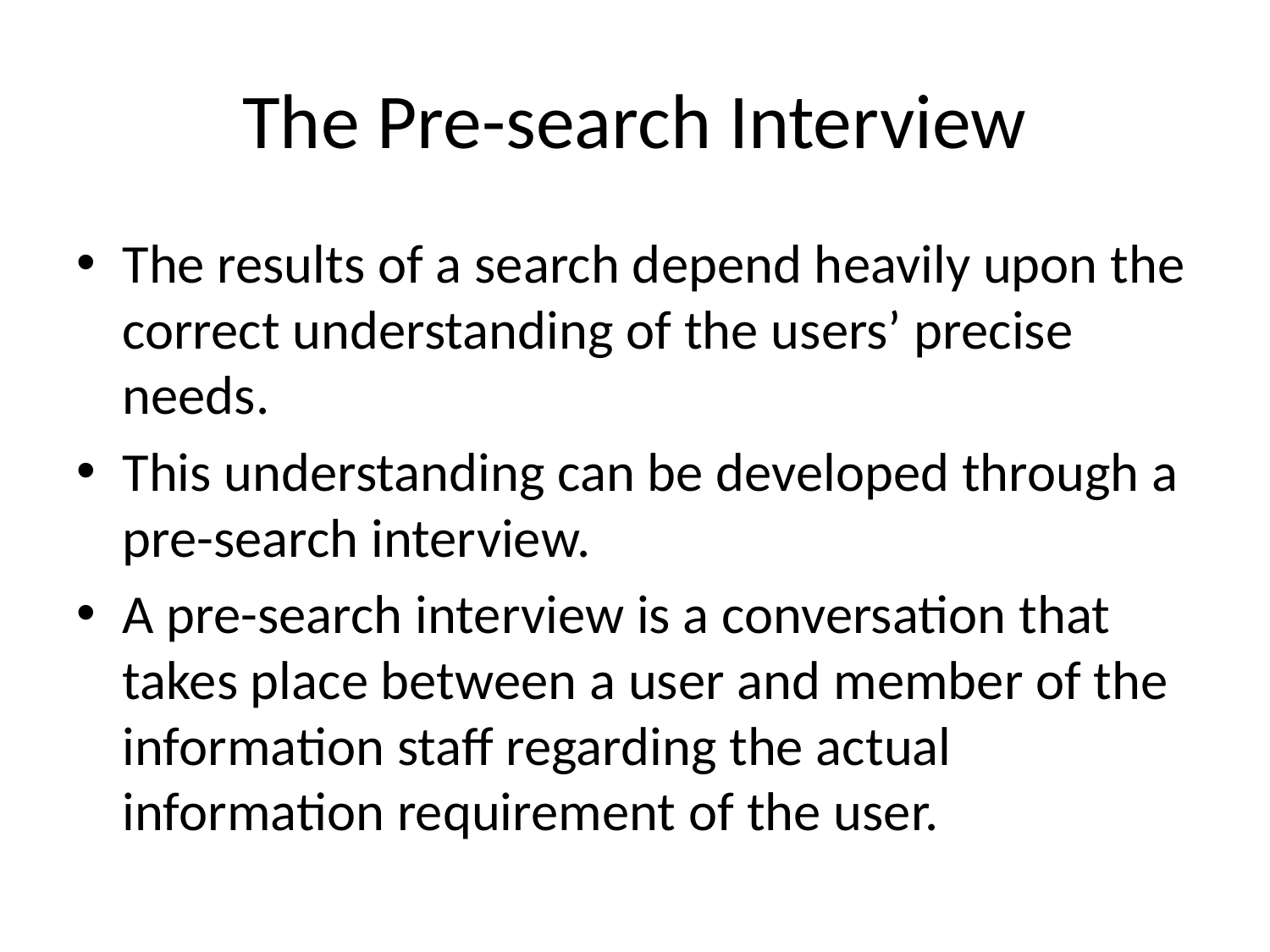

# The Pre-search Interview
The results of a search depend heavily upon the correct understanding of the users’ precise needs.
This understanding can be developed through a pre-search interview.
A pre-search interview is a conversation that takes place between a user and member of the information staff regarding the actual information requirement of the user.